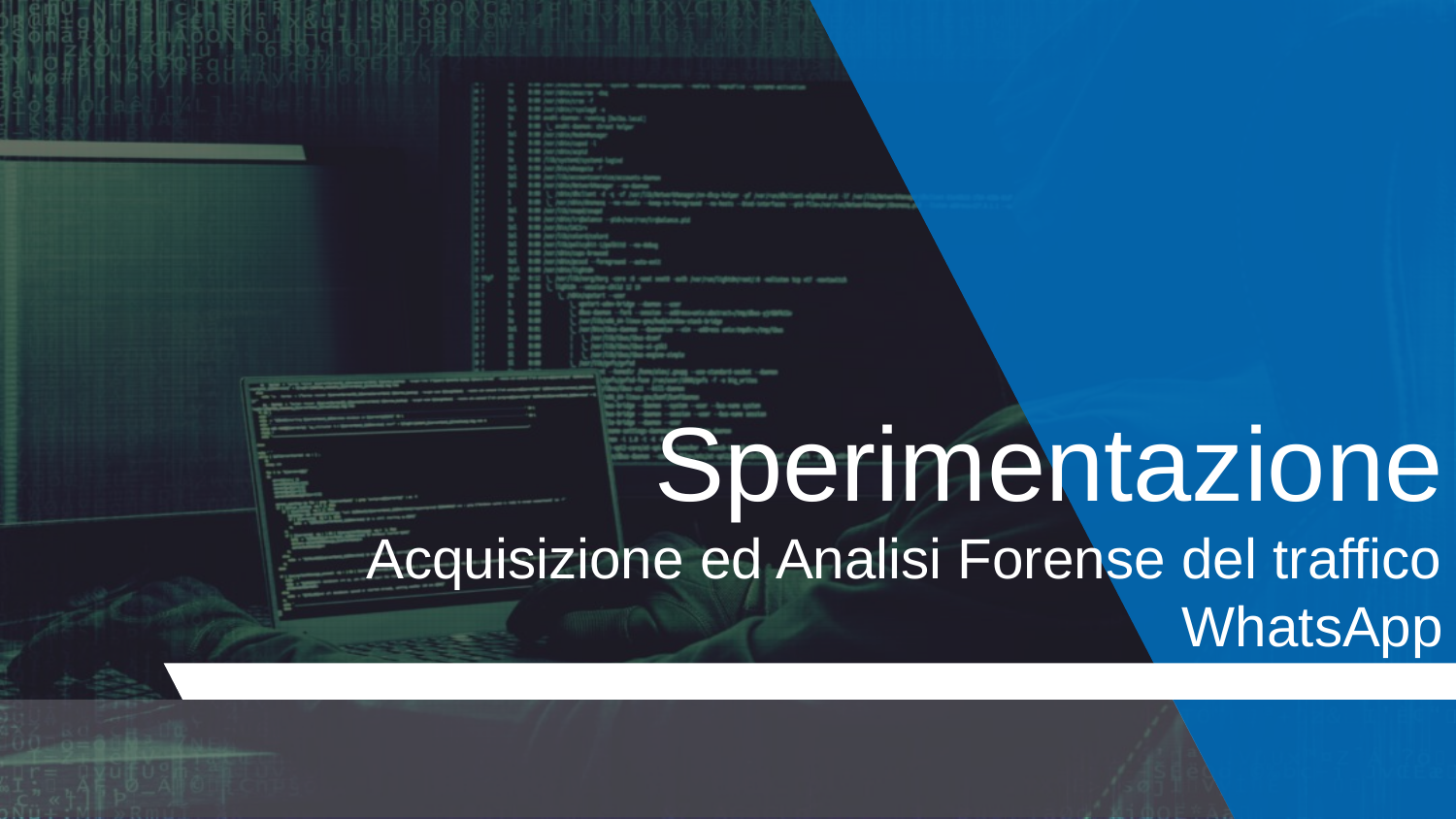

# Sperimentazione Acquisizione ed Analisi Forense del traffico WhatsApp